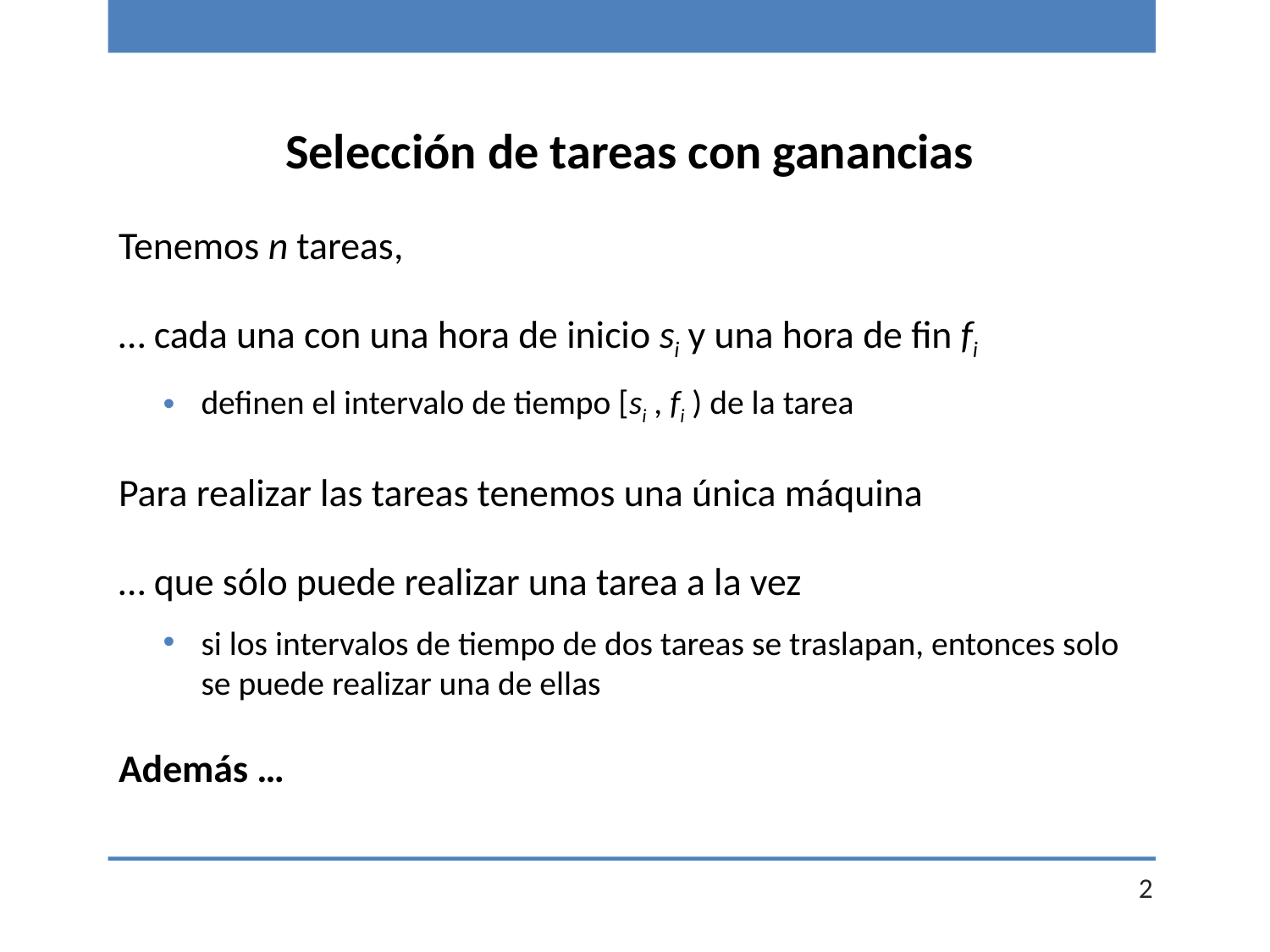

Selección de tareas con ganancias
Tenemos n tareas,
… cada una con una hora de inicio si y una hora de fin fi
definen el intervalo de tiempo [si , fi ) de la tarea
Para realizar las tareas tenemos una única máquina
… que sólo puede realizar una tarea a la vez
si los intervalos de tiempo de dos tareas se traslapan, entonces solo se puede realizar una de ellas
Además …
2